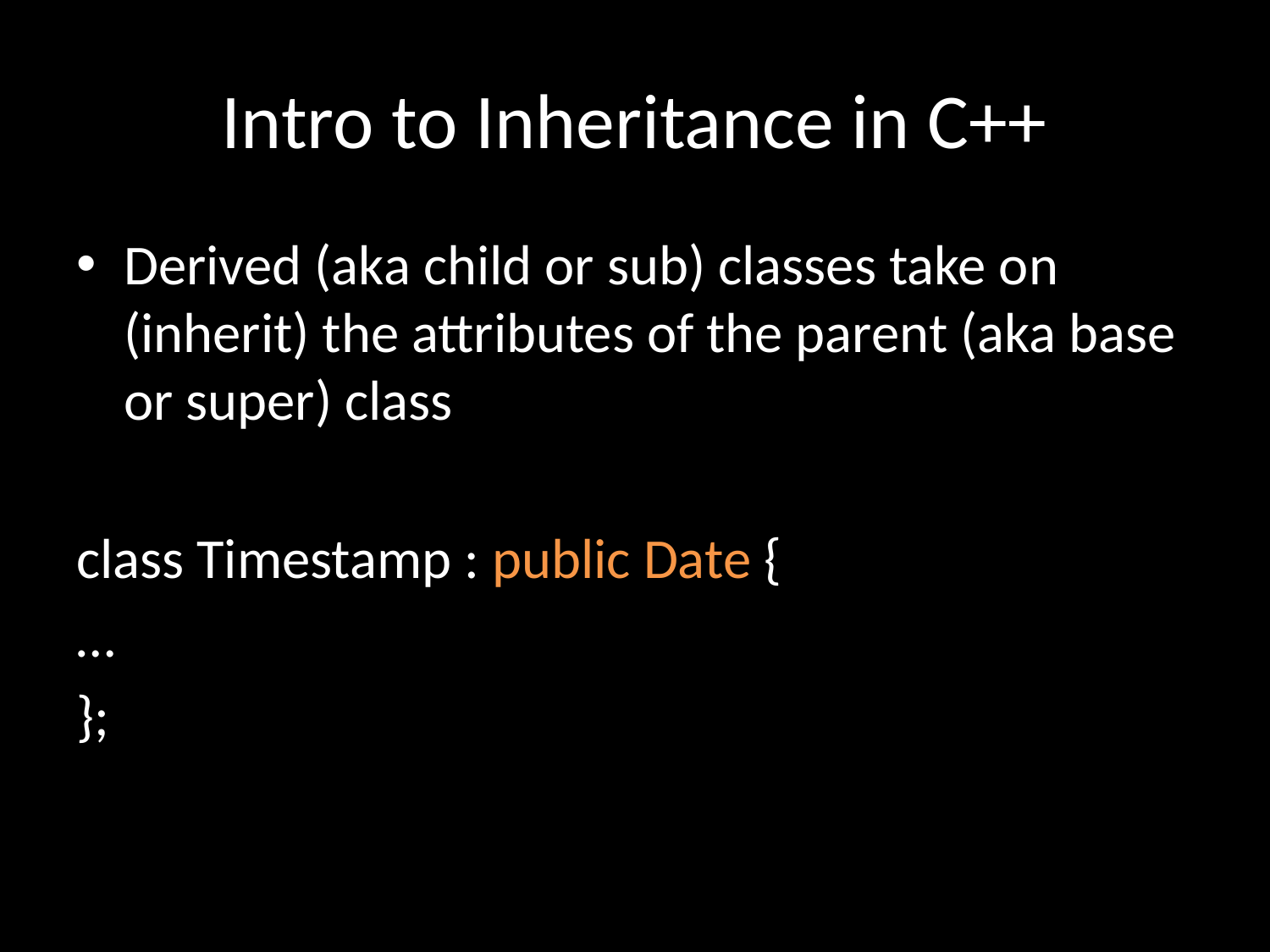

# Intro to Inheritance in C++
Derived (aka child or sub) classes take on (inherit) the attributes of the parent (aka base or super) class

class Timestamp : public Date {
…
};